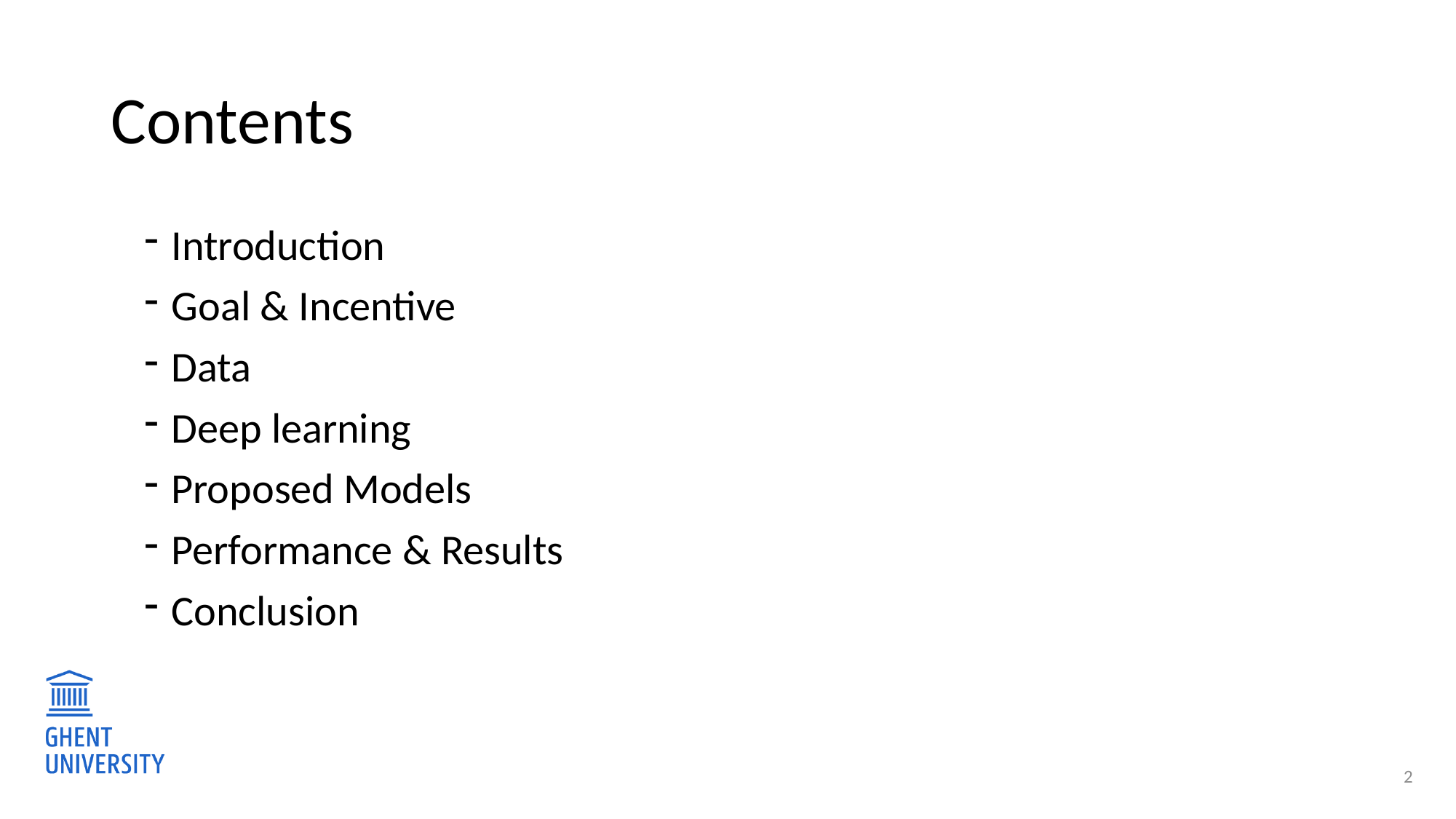

# Contents
Introduction
Goal & Incentive
Data
Deep learning
Proposed Models
Performance & Results
Conclusion